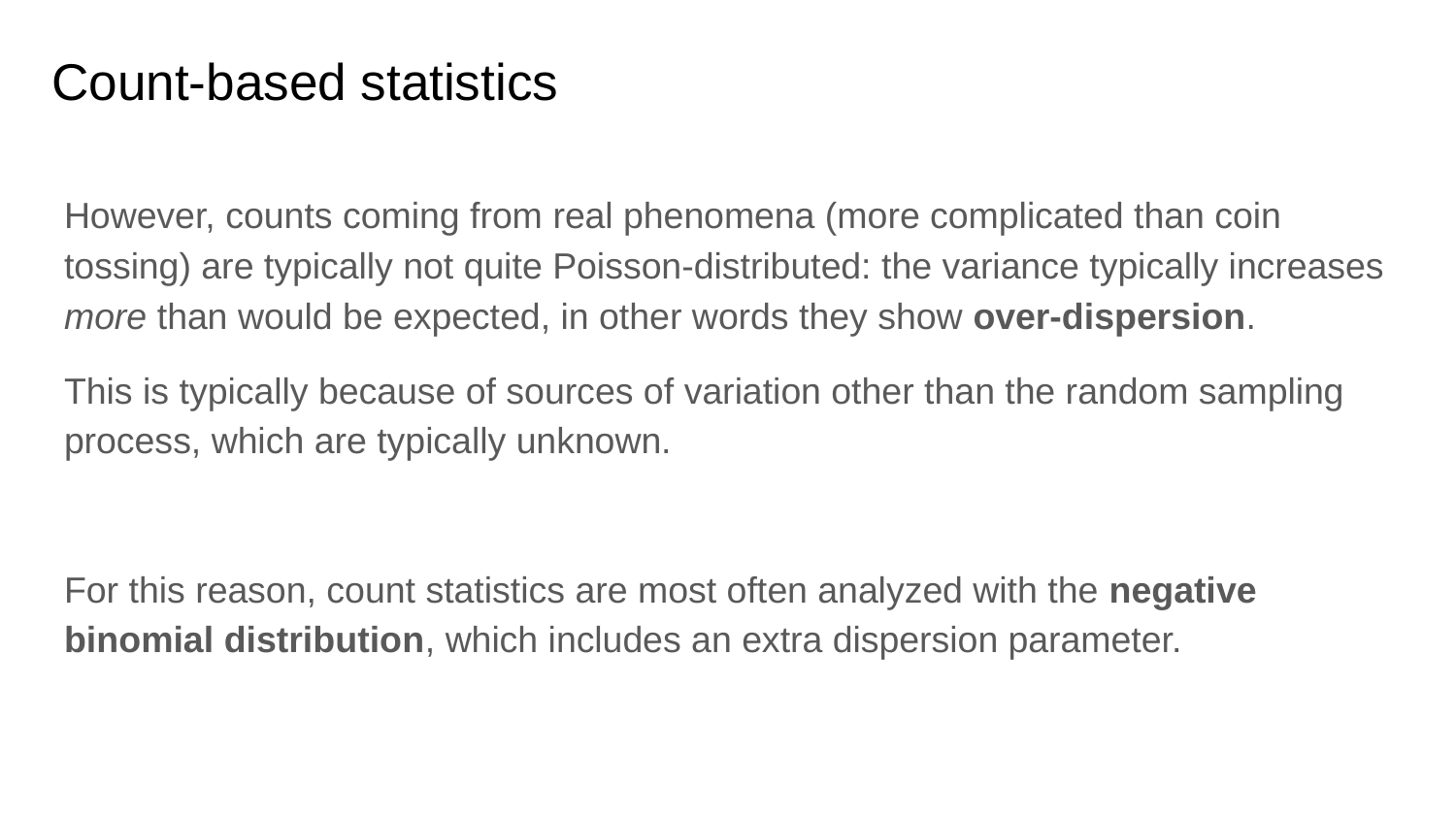

# Count-based statistics
However, counts coming from real phenomena (more complicated than coin tossing) are typically not quite Poisson-distributed: the variance typically increases more than would be expected, in other words they show over-dispersion.
This is typically because of sources of variation other than the random sampling process, which are typically unknown.

For this reason, count statistics are most often analyzed with the negative binomial distribution, which includes an extra dispersion parameter.